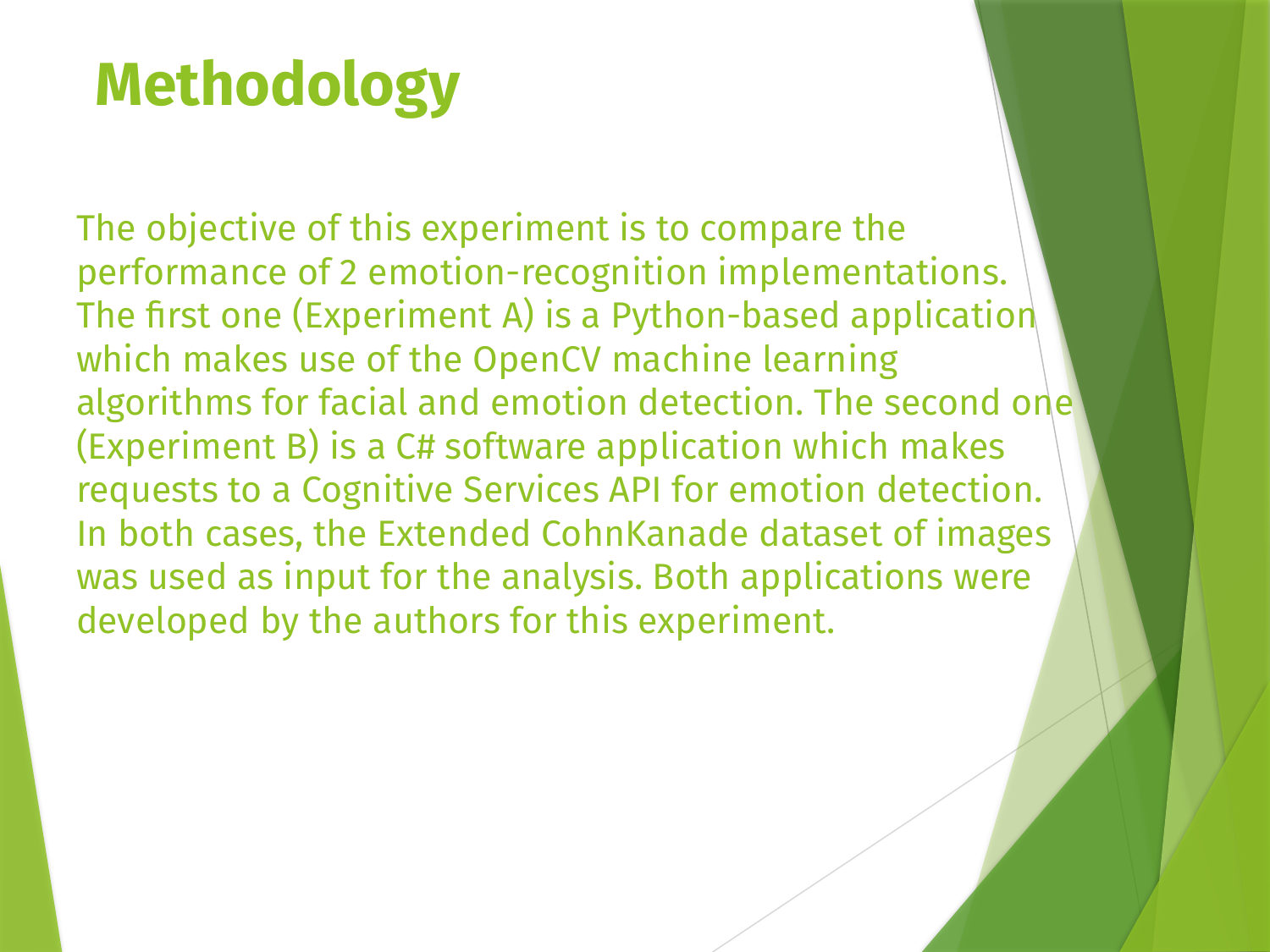

# Methodology The objective of this experiment is to compare the performance of 2 emotion-recognition implementations. The first one (Experiment A) is a Python-based application which makes use of the OpenCV machine learning algorithms for facial and emotion detection. The second one (Experiment B) is a C# software application which makes requests to a Cognitive Services API for emotion detection. In both cases, the Extended CohnKanade dataset of images was used as input for the analysis. Both applications were developed by the authors for this experiment.